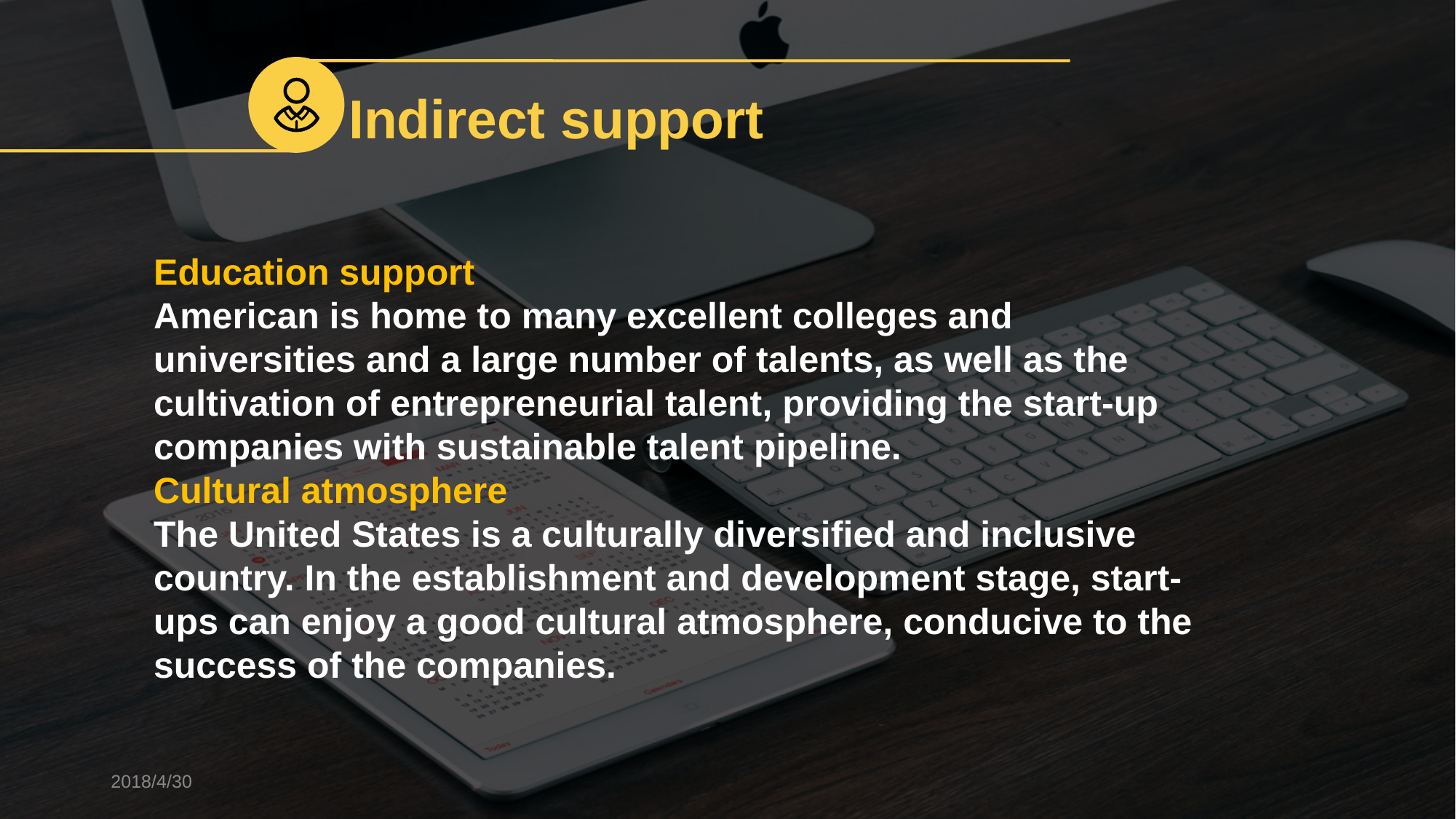

Indirect support

Education support
American is home to many excellent colleges and universities and a large number of talents, as well as the cultivation of entrepreneurial talent, providing the start-up companies with sustainable talent pipeline.
Cultural atmosphere
The United States is a culturally diversified and inclusive country. In the establishment and development stage, start-ups can enjoy a good cultural atmosphere, conducive to the success of the companies.

2018/4/30